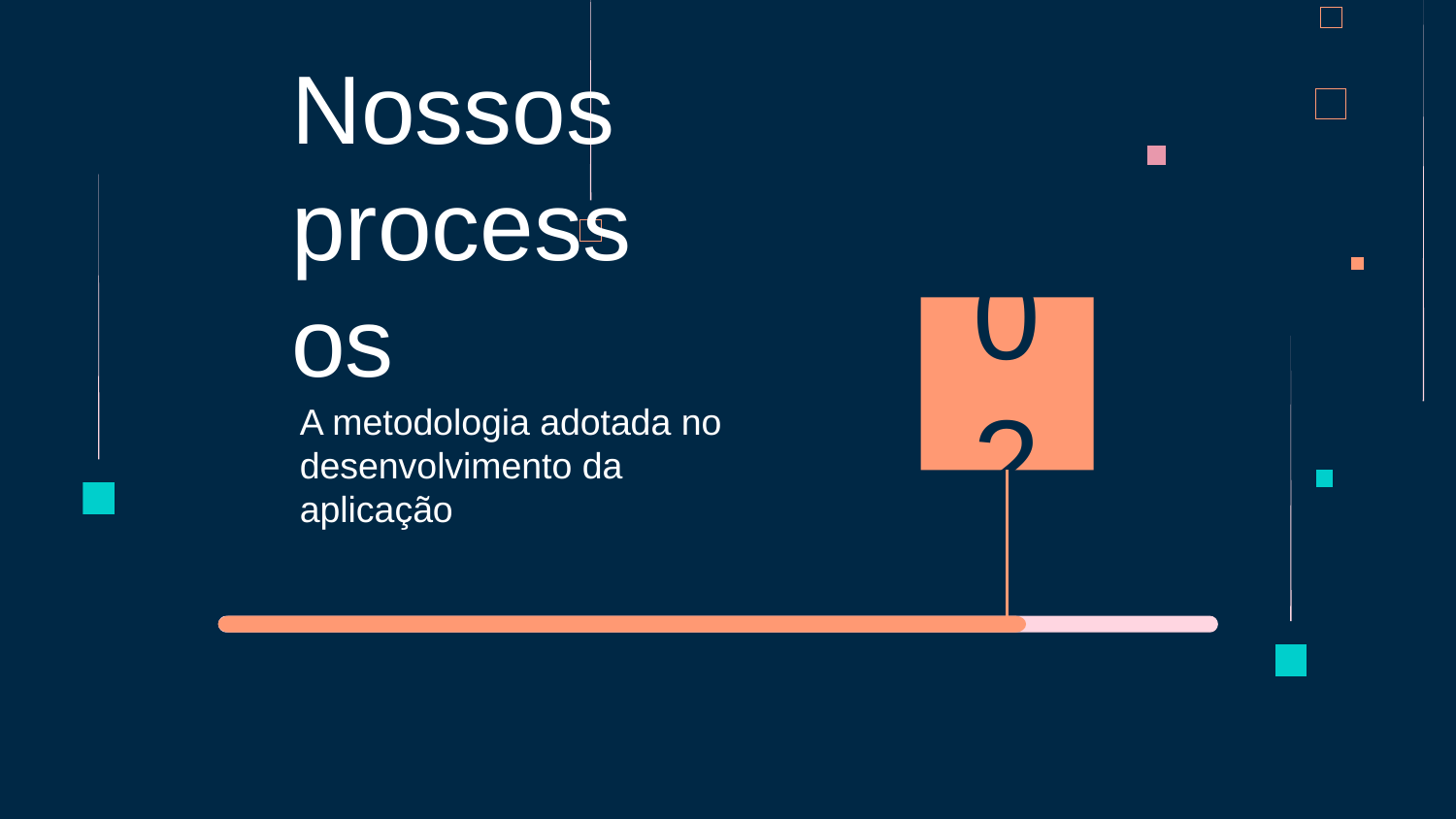

# Nossos processos

02
A metodologia adotada no desenvolvimento da aplicação